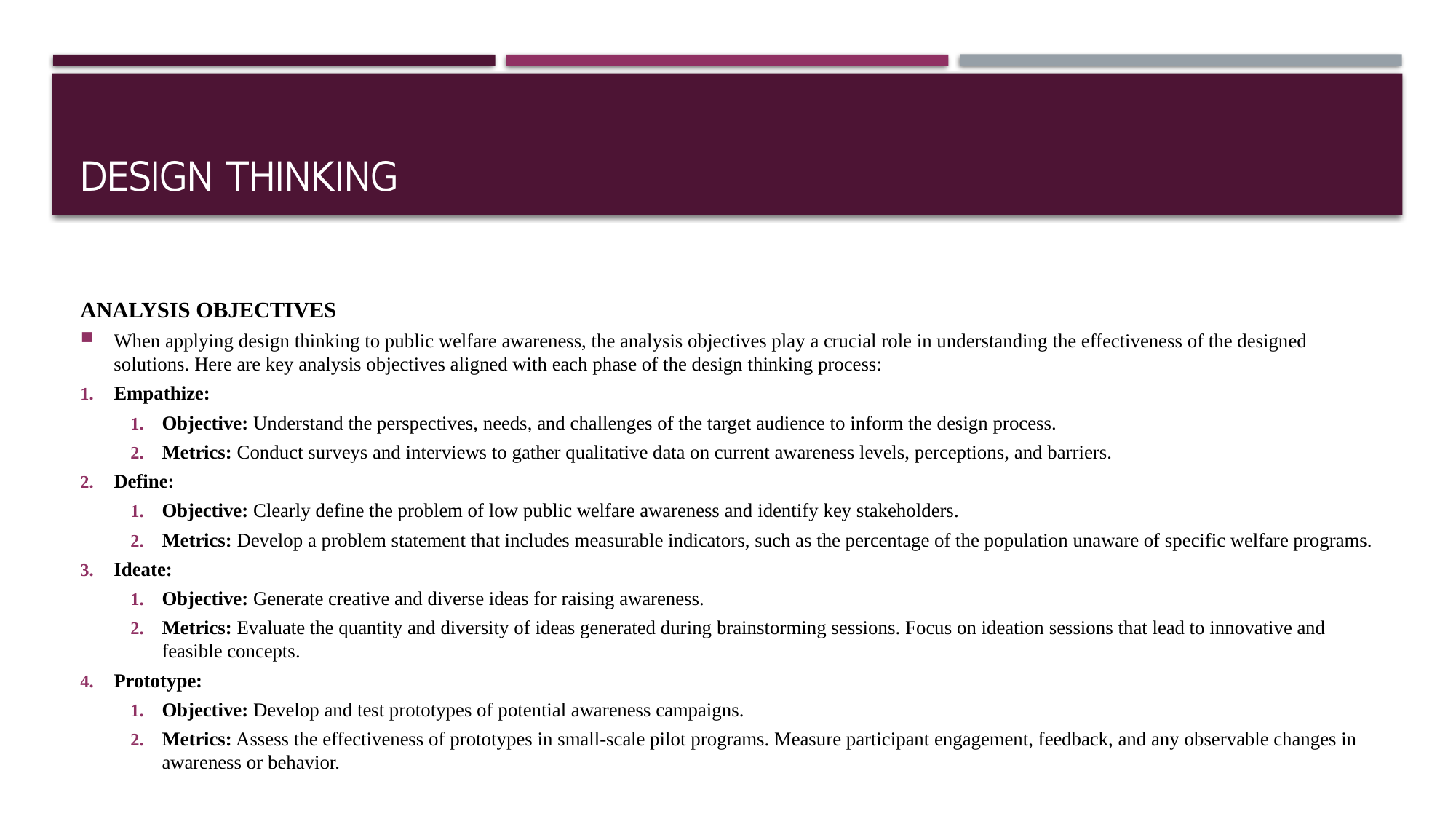

# Design thinking

ANALYSIS OBJECTIVES
When applying design thinking to public welfare awareness, the analysis objectives play a crucial role in understanding the effectiveness of the designed solutions. Here are key analysis objectives aligned with each phase of the design thinking process:
Empathize:
Objective: Understand the perspectives, needs, and challenges of the target audience to inform the design process.
Metrics: Conduct surveys and interviews to gather qualitative data on current awareness levels, perceptions, and barriers.
Define:
Objective: Clearly define the problem of low public welfare awareness and identify key stakeholders.
Metrics: Develop a problem statement that includes measurable indicators, such as the percentage of the population unaware of specific welfare programs.
Ideate:
Objective: Generate creative and diverse ideas for raising awareness.
Metrics: Evaluate the quantity and diversity of ideas generated during brainstorming sessions. Focus on ideation sessions that lead to innovative and feasible concepts.
Prototype:
Objective: Develop and test prototypes of potential awareness campaigns.
Metrics: Assess the effectiveness of prototypes in small-scale pilot programs. Measure participant engagement, feedback, and any observable changes in awareness or behavior.